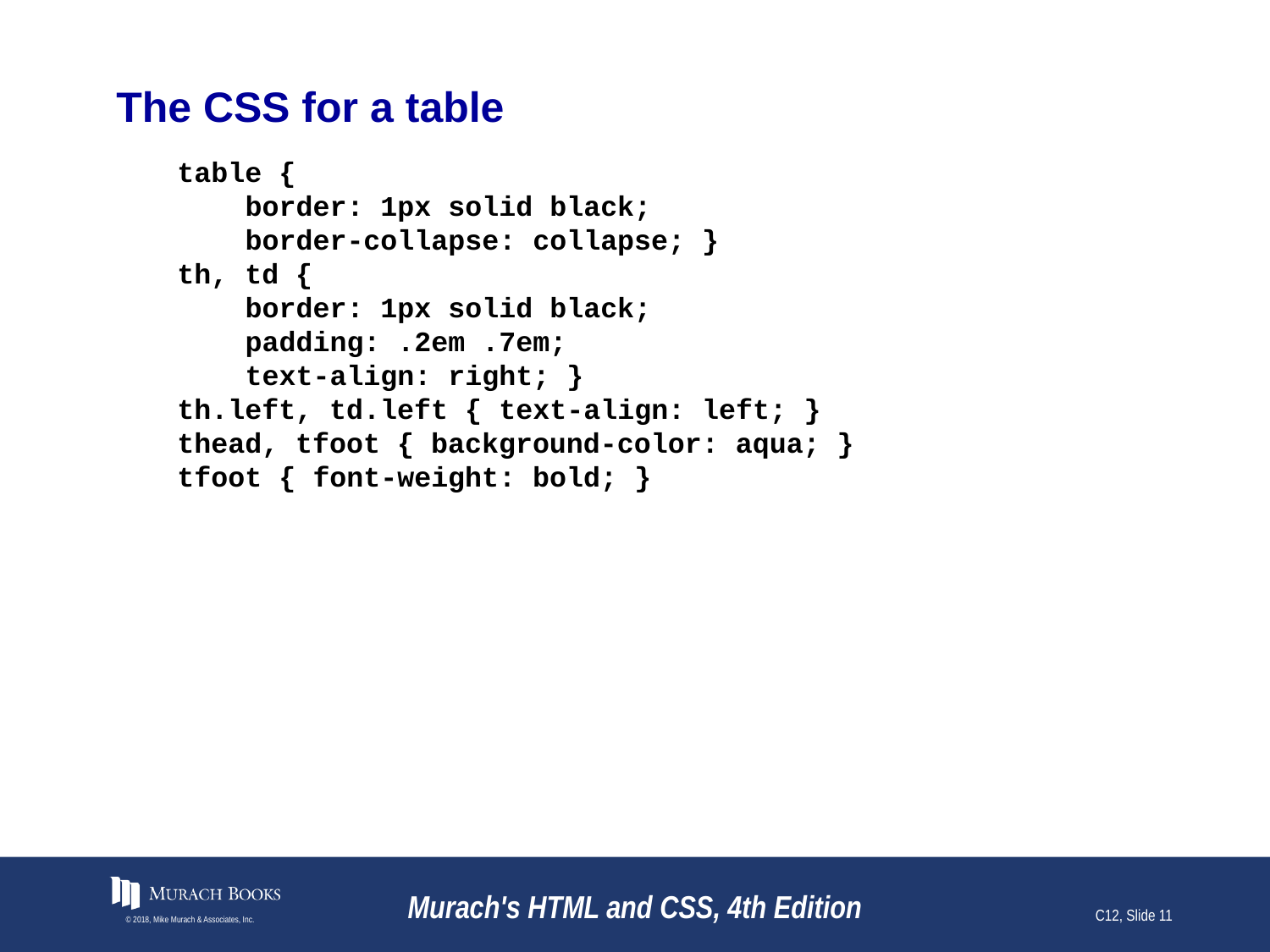

# The CSS for a table
table {
    border: 1px solid black;
    border-collapse: collapse; }
th, td {
    border: 1px solid black;
    padding: .2em .7em;
    text-align: right; }
th.left, td.left { text-align: left; }
thead, tfoot { background-color: aqua; }
tfoot { font-weight: bold; }

© 2018, Mike Murach & Associates, Inc.
Murach's HTML and CSS, 4th Edition

C12, Slide 11